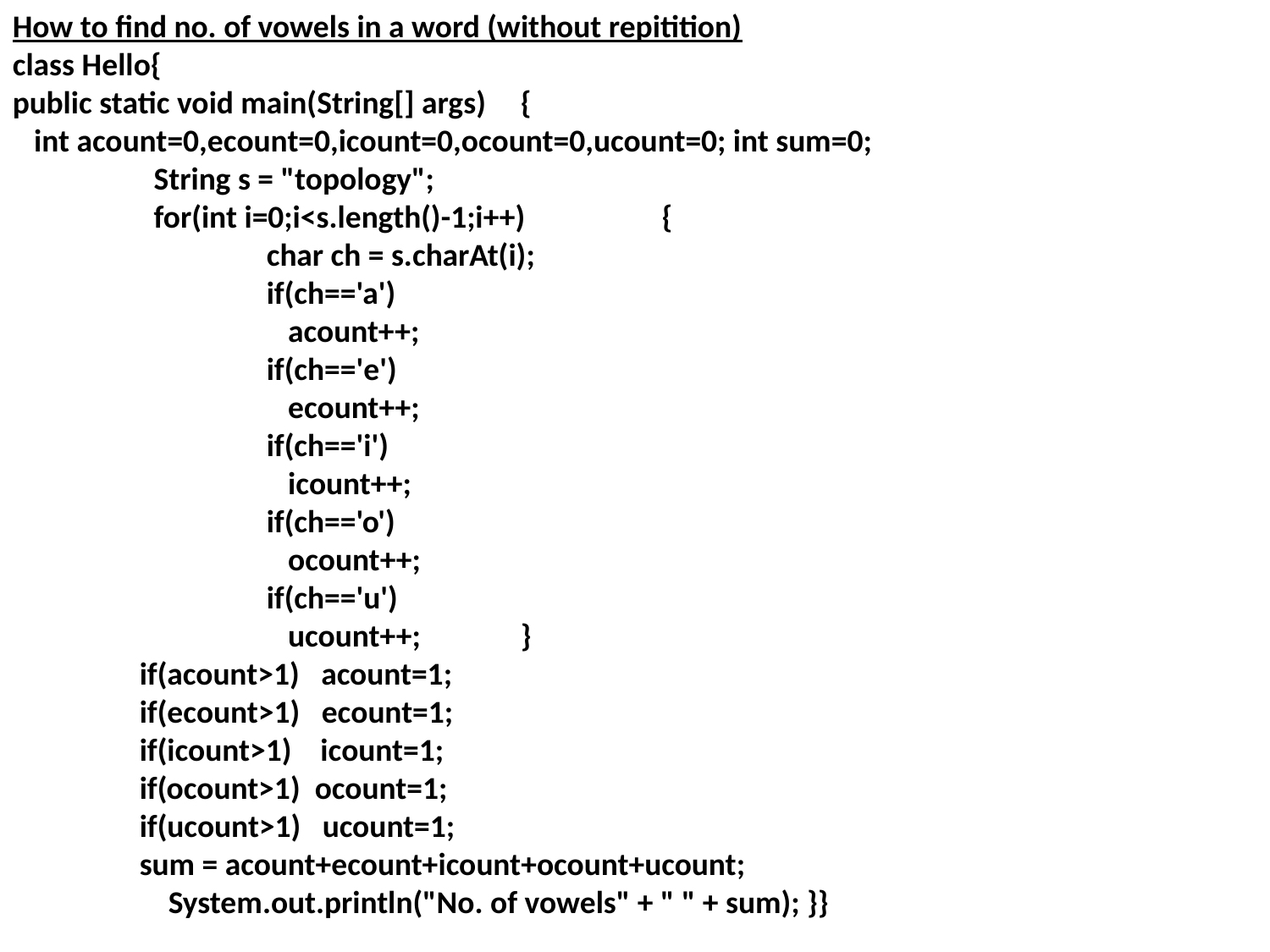

How to find no. of vowels in a word (without repitition)
class Hello{
public static void main(String[] args)	{
   int acount=0,ecount=0,icount=0,ocount=0,ucount=0; int sum=0;
	  String s = "topology";
	  for(int i=0;i<s.length()-1;i++)	  {
		char ch = s.charAt(i);
		if(ch=='a')
		   acount++;
		if(ch=='e')
		   ecount++;
		if(ch=='i')
		   icount++;
		if(ch=='o')
		   ocount++;
		if(ch=='u')
		   ucount++; 	}
	if(acount>1)   acount=1;
	if(ecount>1)   ecount=1;
	if(icount>1)    icount=1;
	if(ocount>1)  ocount=1;
	if(ucount>1)   ucount=1;
	sum = acount+ecount+icount+ocount+ucount;
	    System.out.println("No. of vowels" + " " + sum); }}